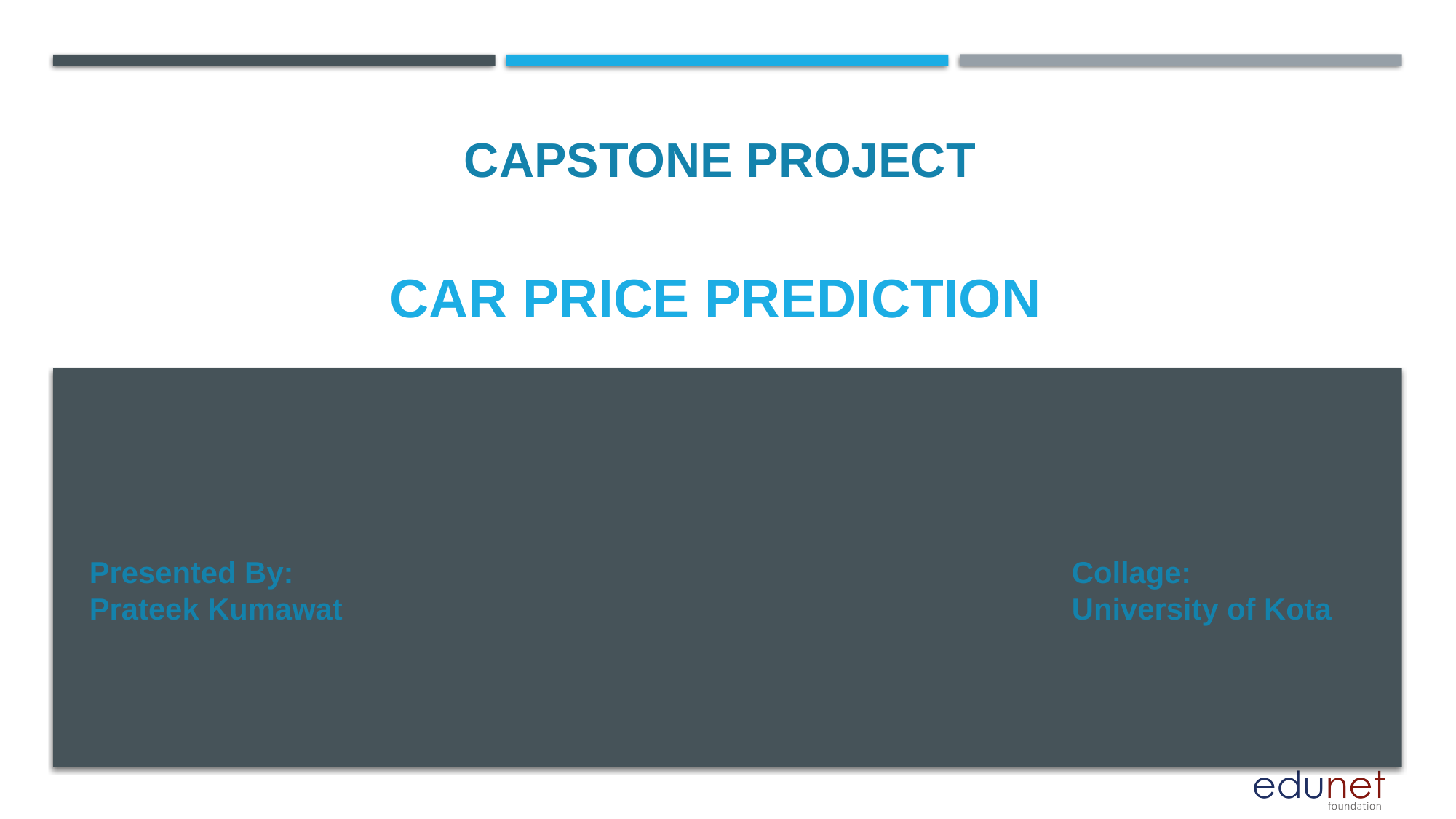

CAPSTONE PROJECT
# Car Price Prediction
Presented By:								Collage:
Prateek Kumawat					 		University of Kota